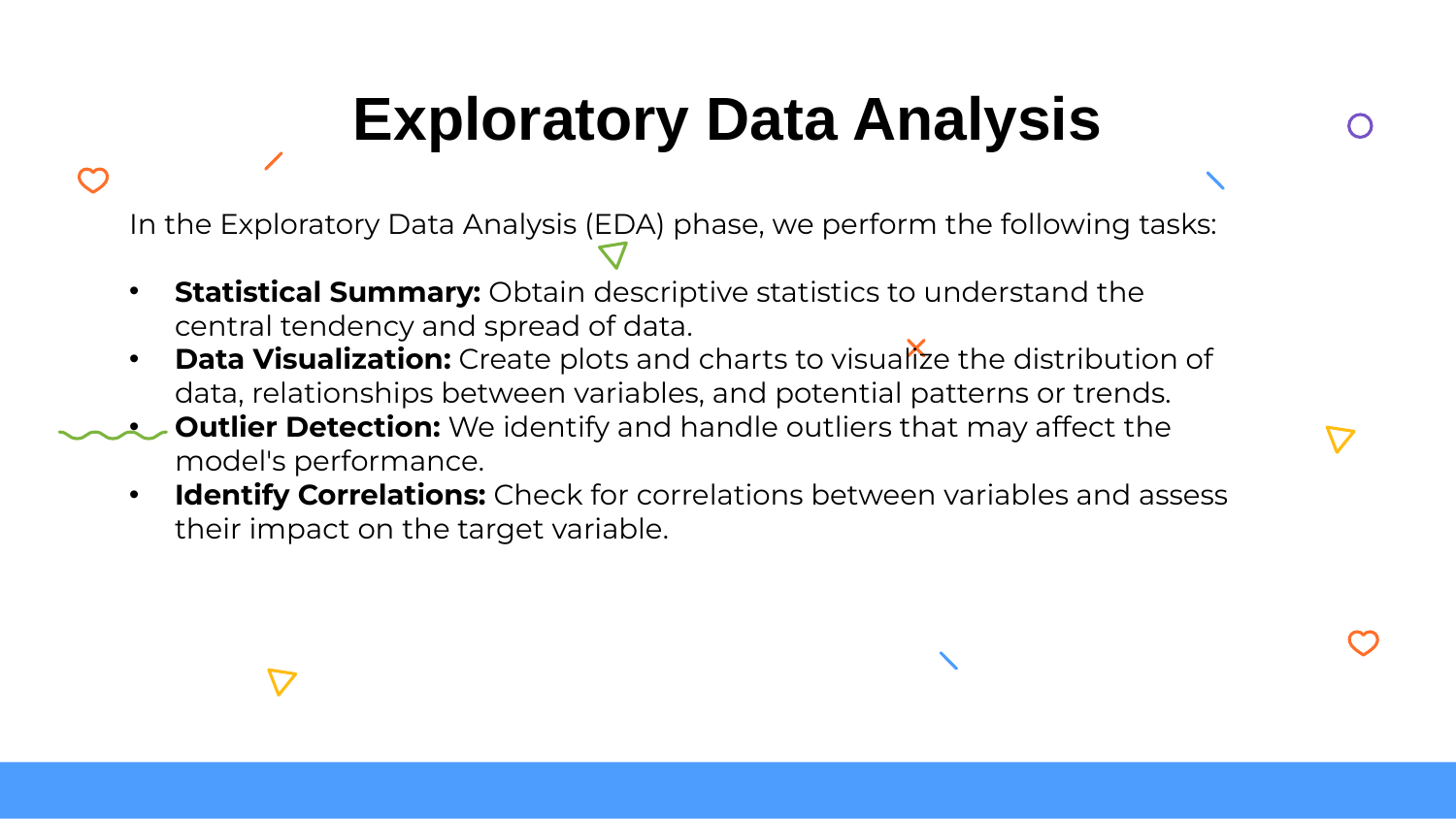

Exploratory Data Analysis
In the Exploratory Data Analysis (EDA) phase, we perform the following tasks:

Statistical Summary: Obtain descriptive statistics to understand the central tendency and spread of data.
Data Visualization: Create plots and charts to visualize the distribution of data, relationships between variables, and potential patterns or trends.
Outlier Detection: We identify and handle outliers that may affect the model's performance.
Identify Correlations: Check for correlations between variables and assess their impact on the target variable.